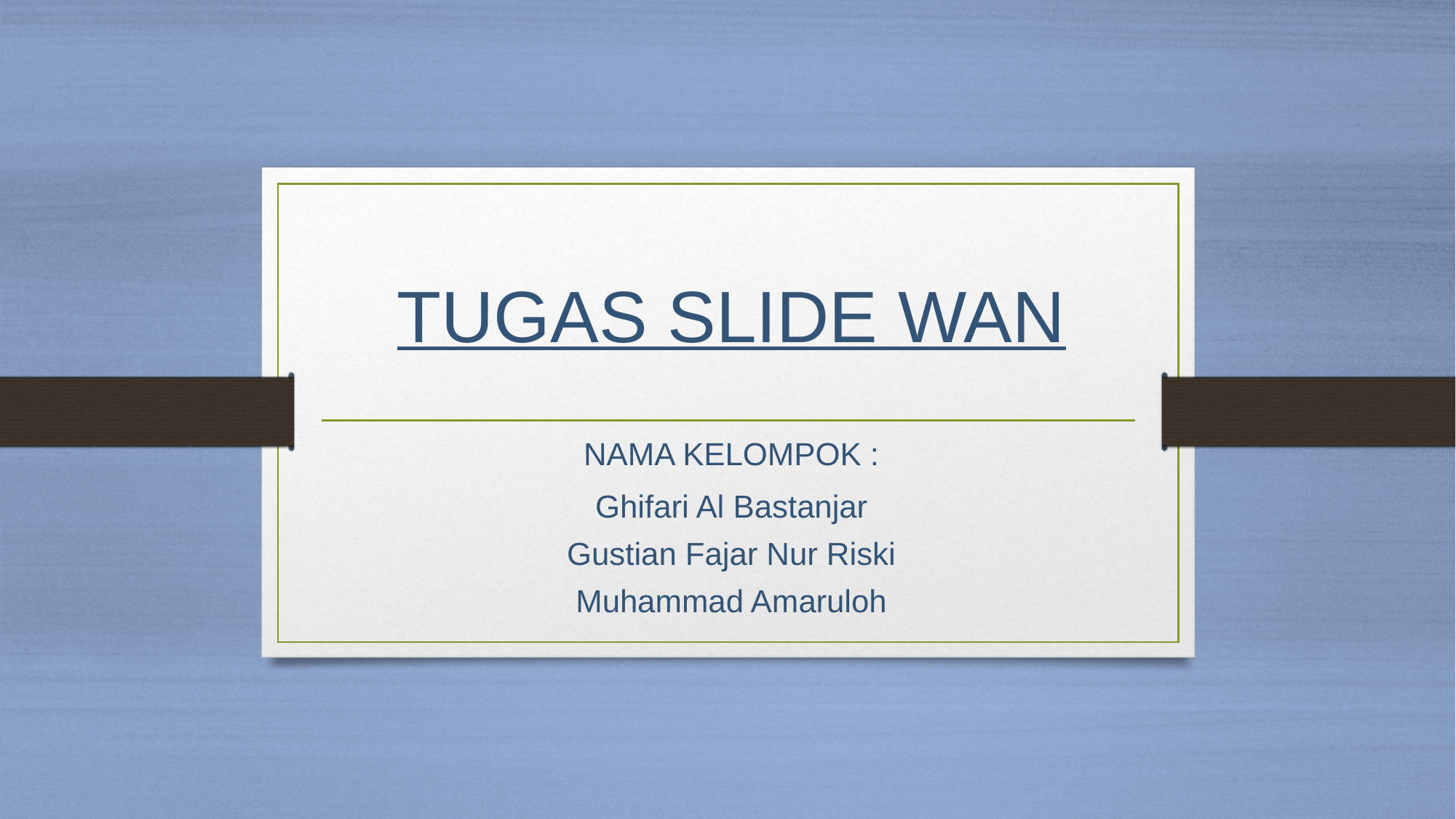

# TUGAS SLIDE WAN
NAMA KELOMPOK :
Ghifari Al Bastanjar
Gustian Fajar Nur Riski
Muhammad Amaruloh